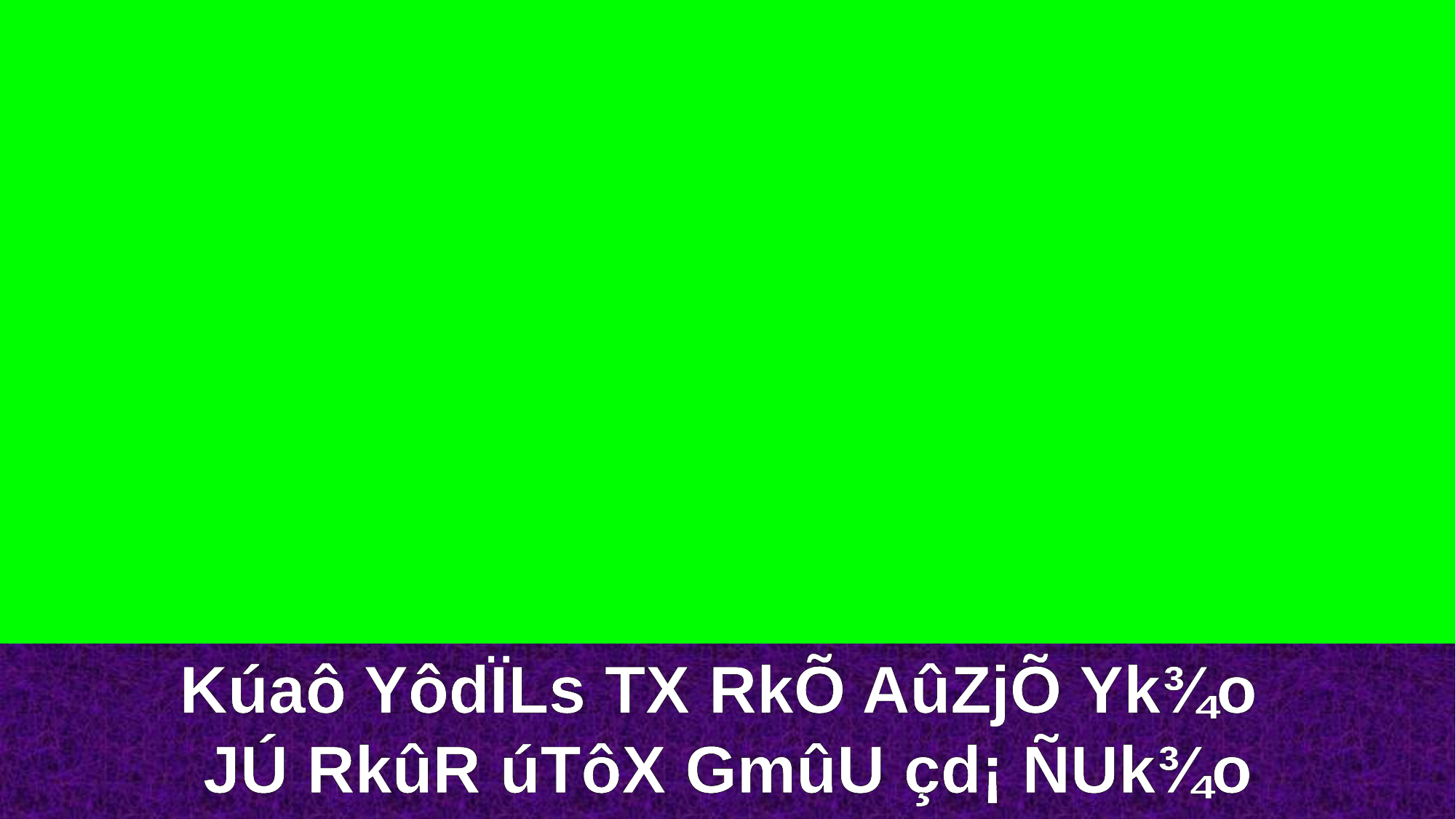

Kúaô YôdÏLs TX RkÕ AûZjÕ Yk¾o
JÚ RkûR úTôX GmûU çd¡ ÑUk¾o